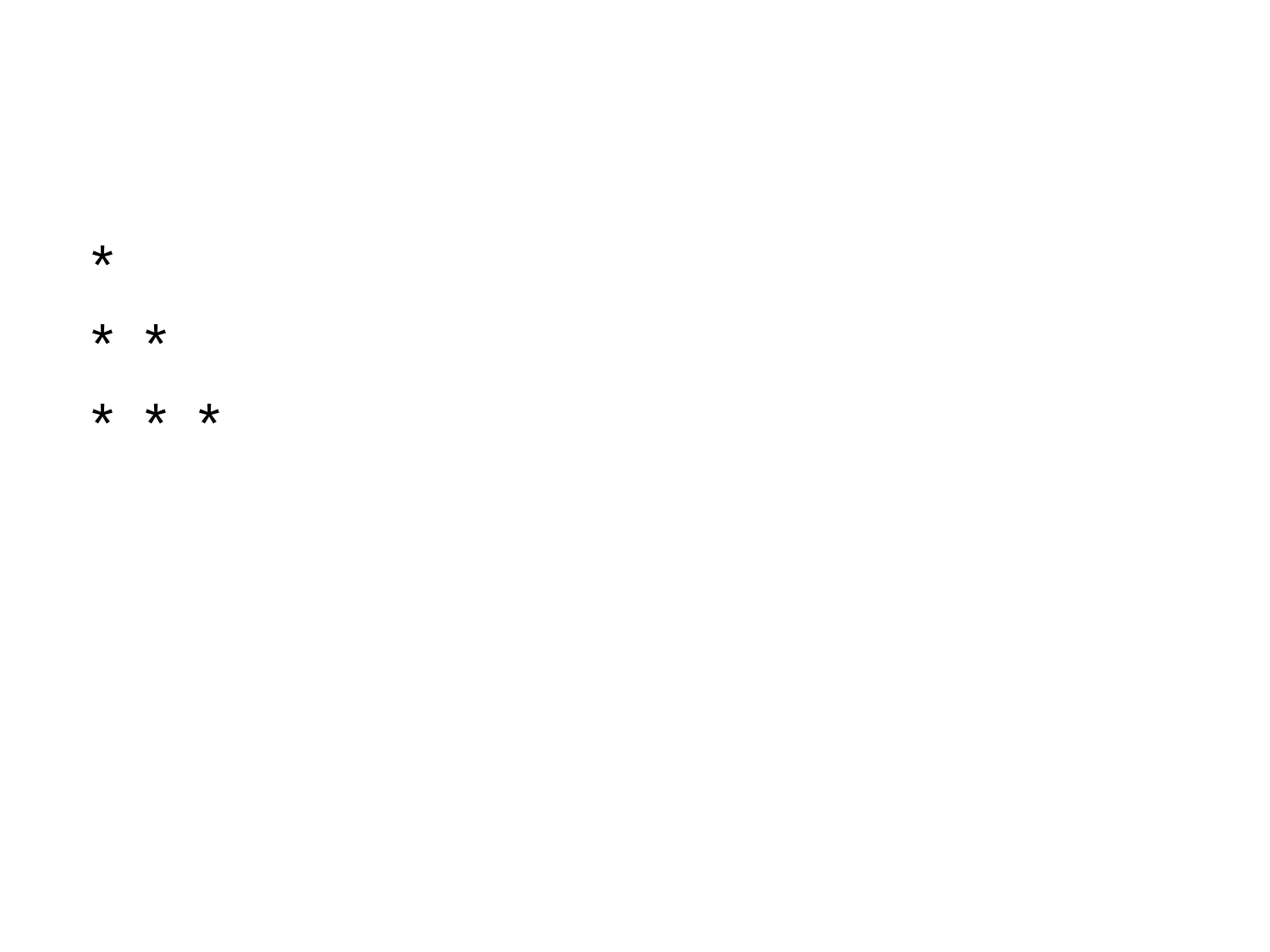

#
 *
 *  *
 *  *  *